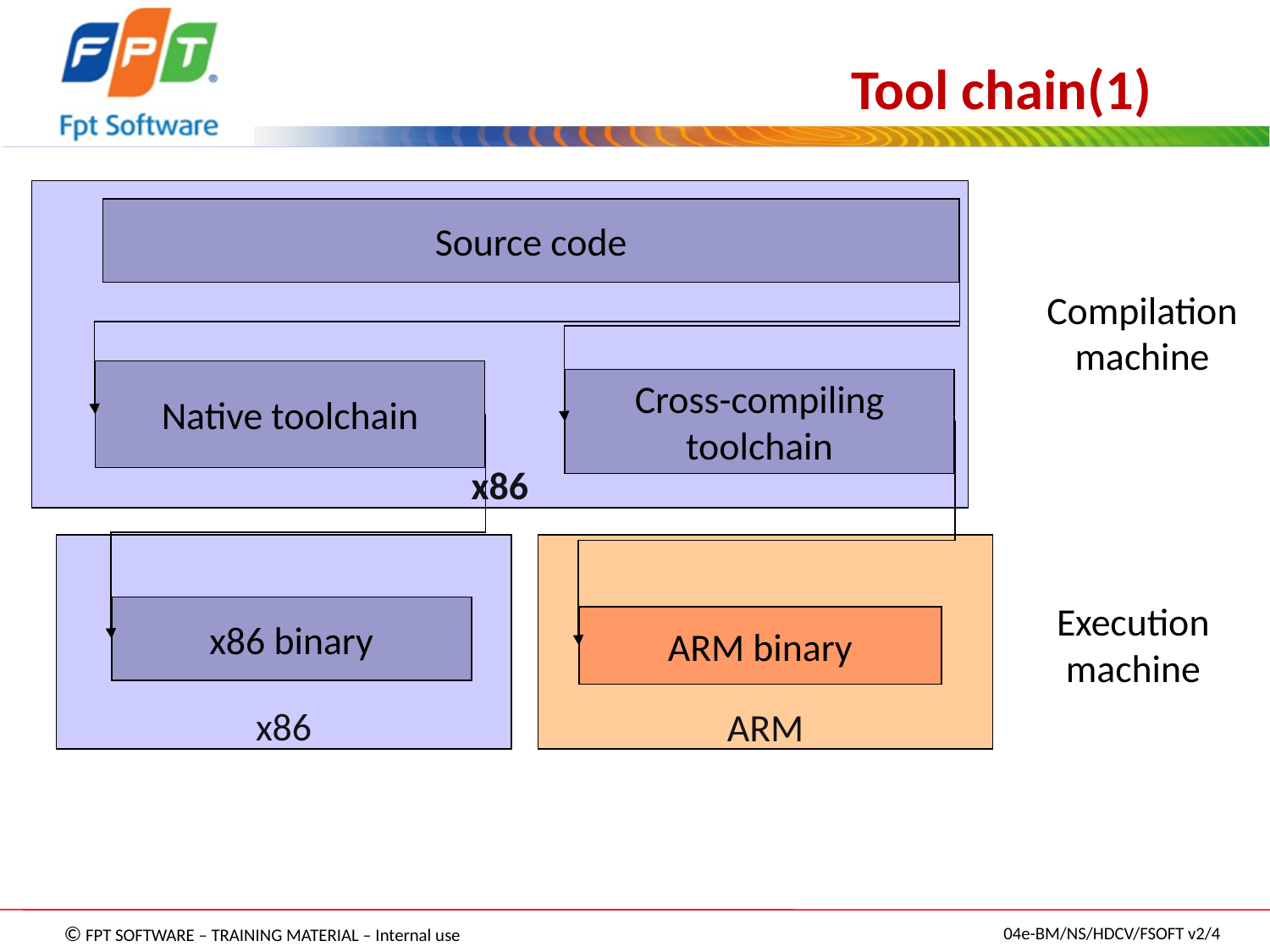

Tool chain(1)
x86
Source code
Compilation
machine
Native toolchain
Cross-compiling
toolchain
x86
ARM
x86 binary
Execution machine
ARM binary